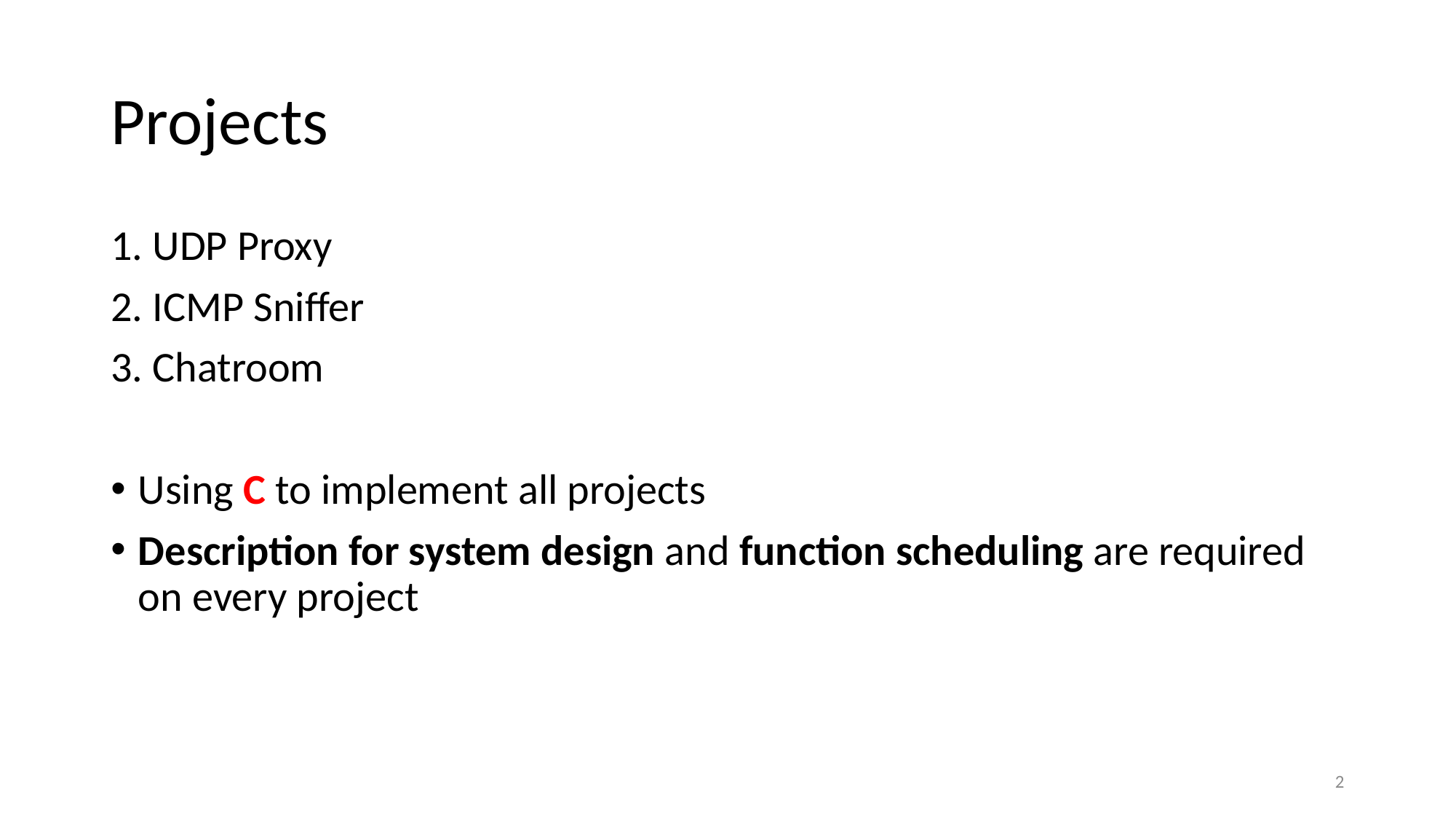

# Projects
1. UDP Proxy
2. ICMP Sniffer
3. Chatroom

Using C to implement all projects
Description for system design and function scheduling are required on every project
2